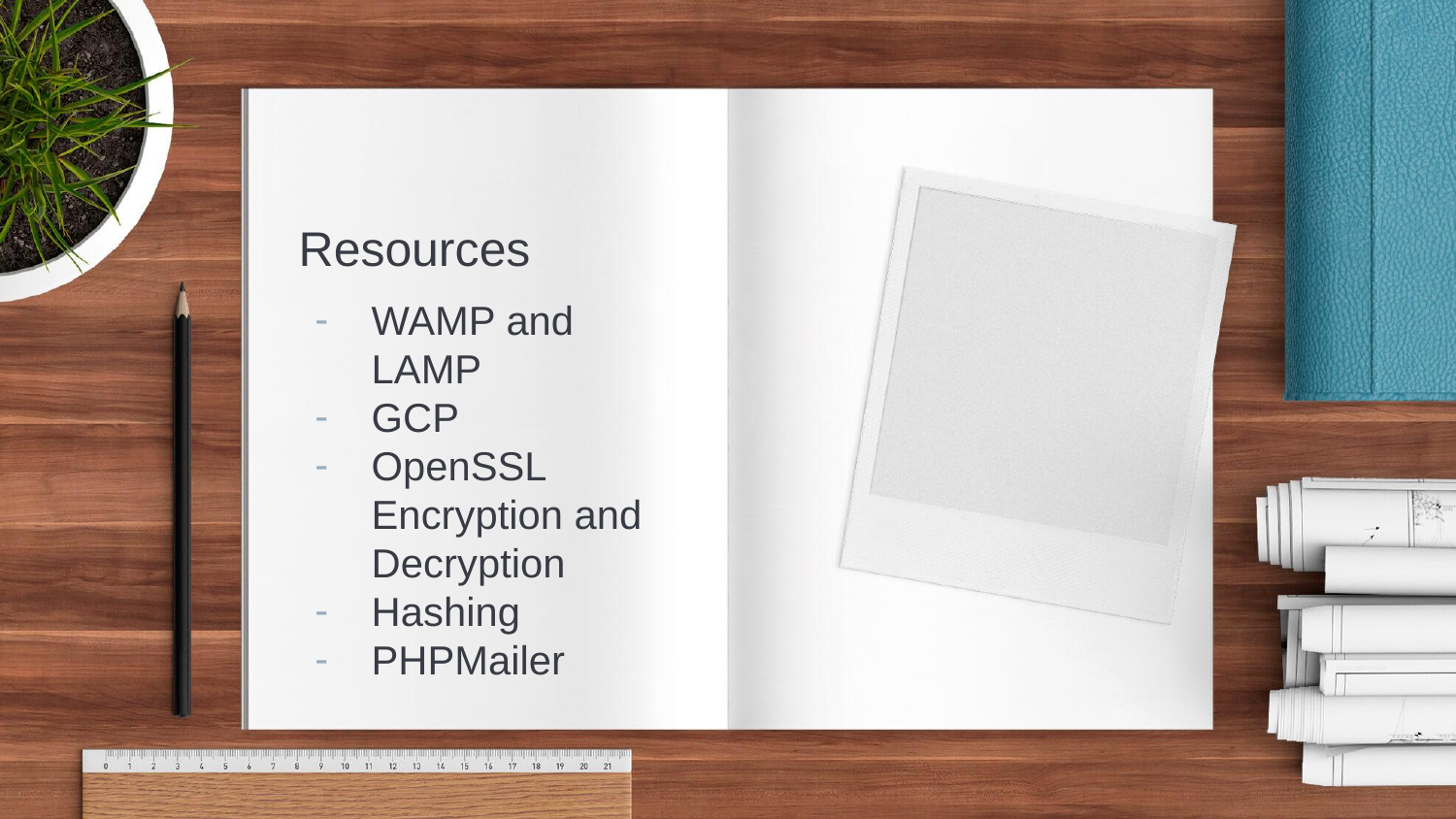

# Resources
WAMP and LAMP
GCP
OpenSSL Encryption and Decryption
Hashing
PHPMailer